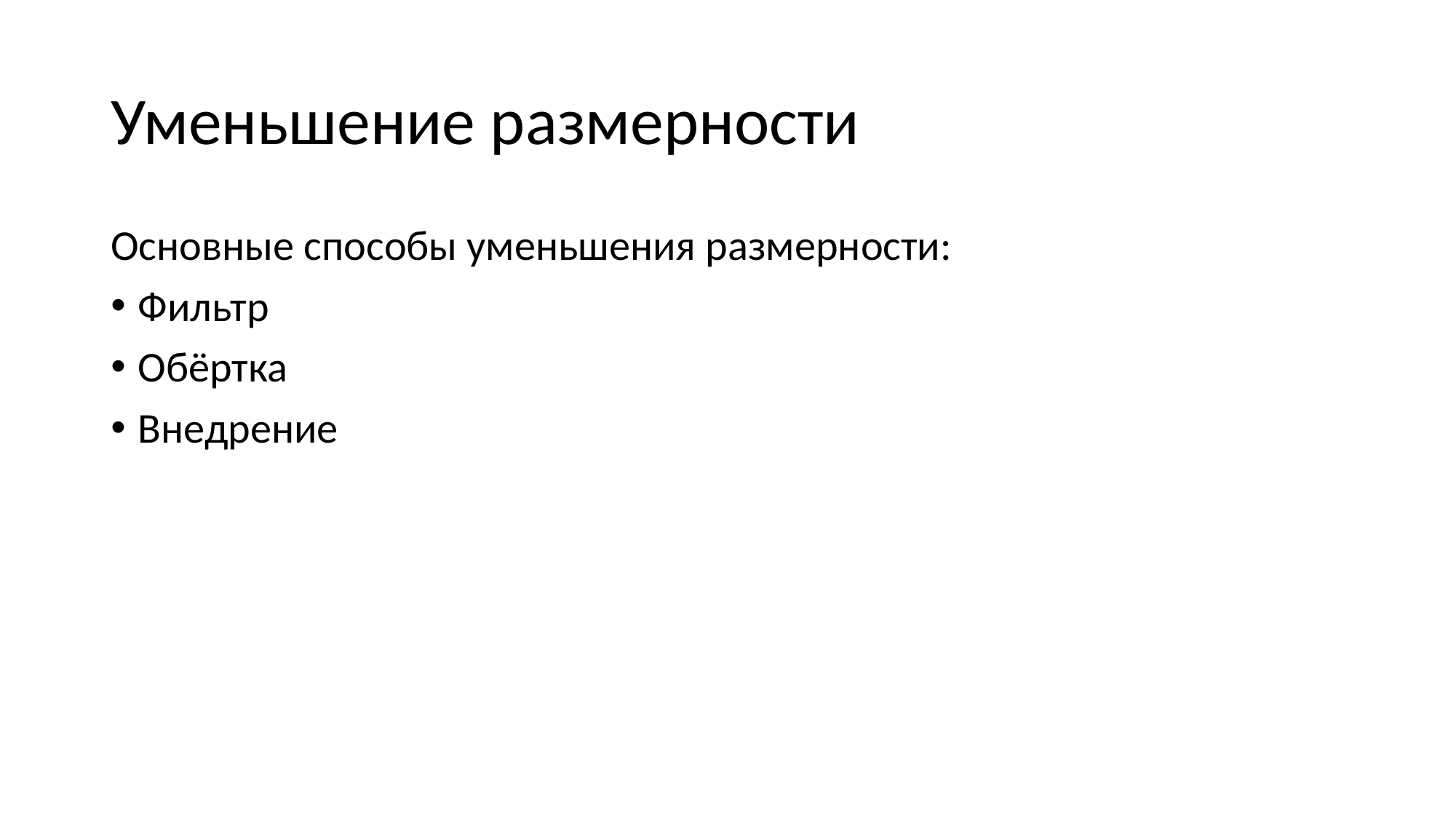

# Уменьшение размерности
Основные способы уменьшения размерности:
Фильтр
Обёртка
Внедрение